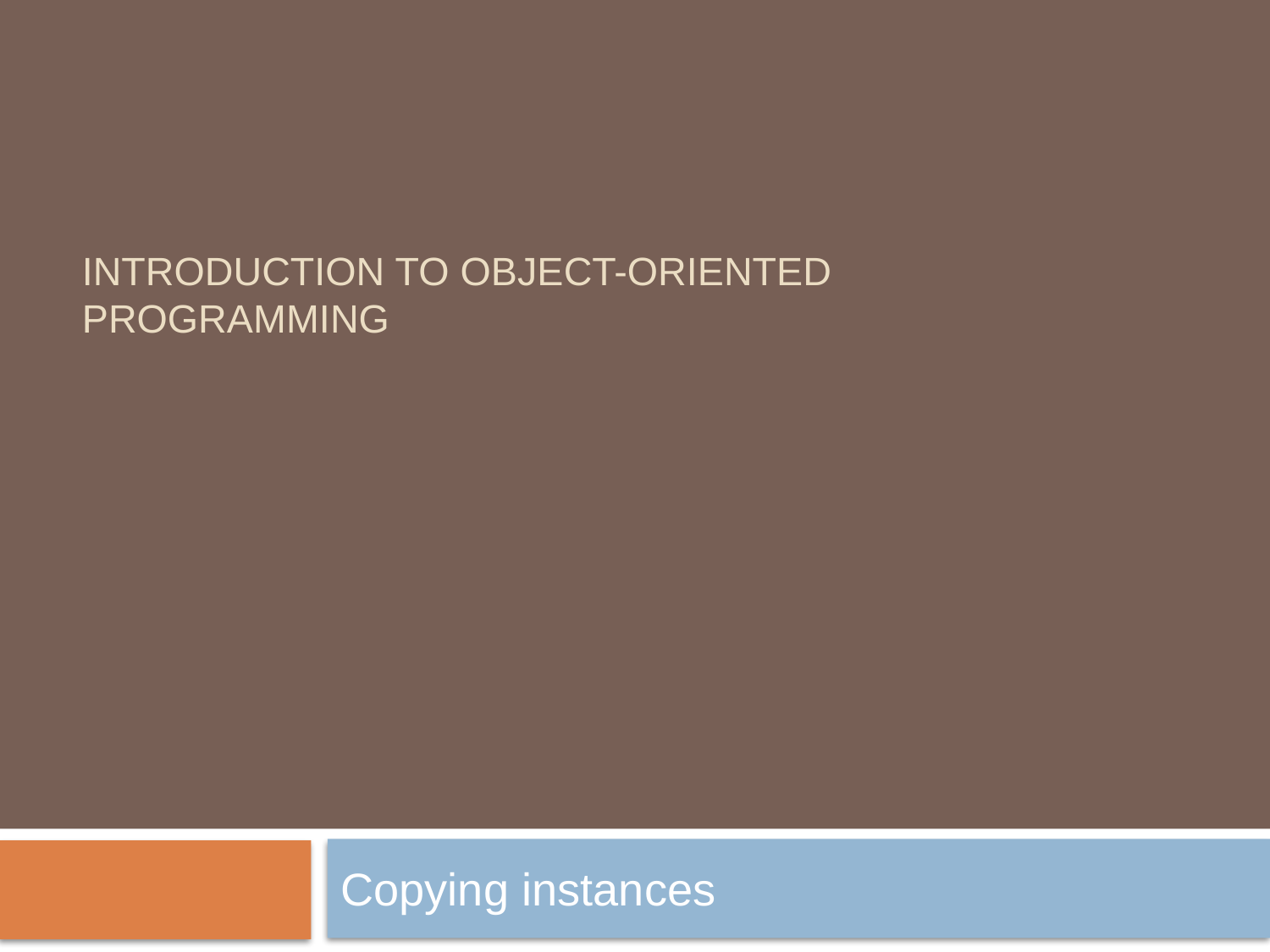

# Introduction to object-oriented programming
Copying instances